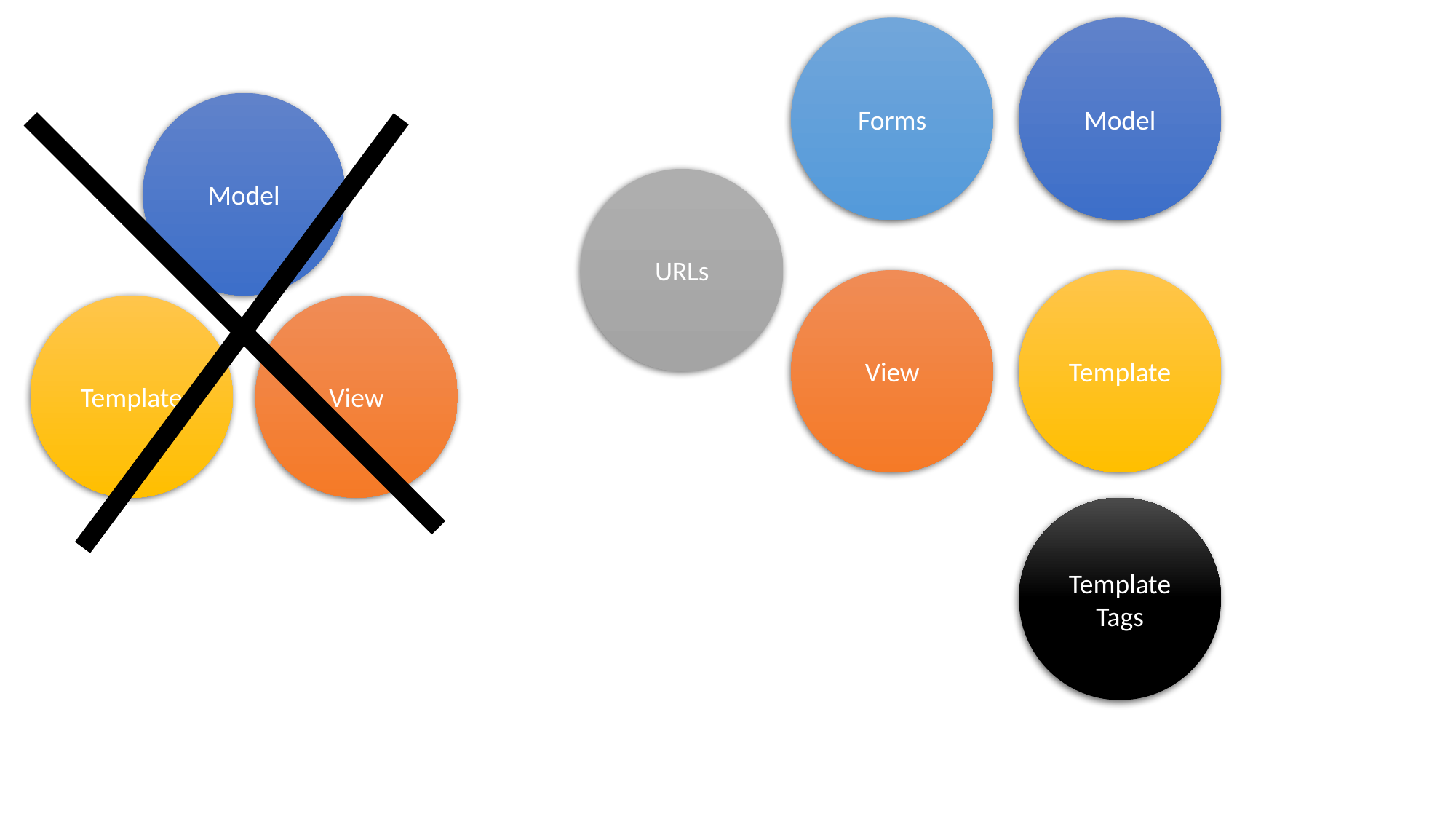

Forms
Model
Model
URLs
View
Template
View
Template
Template Tags